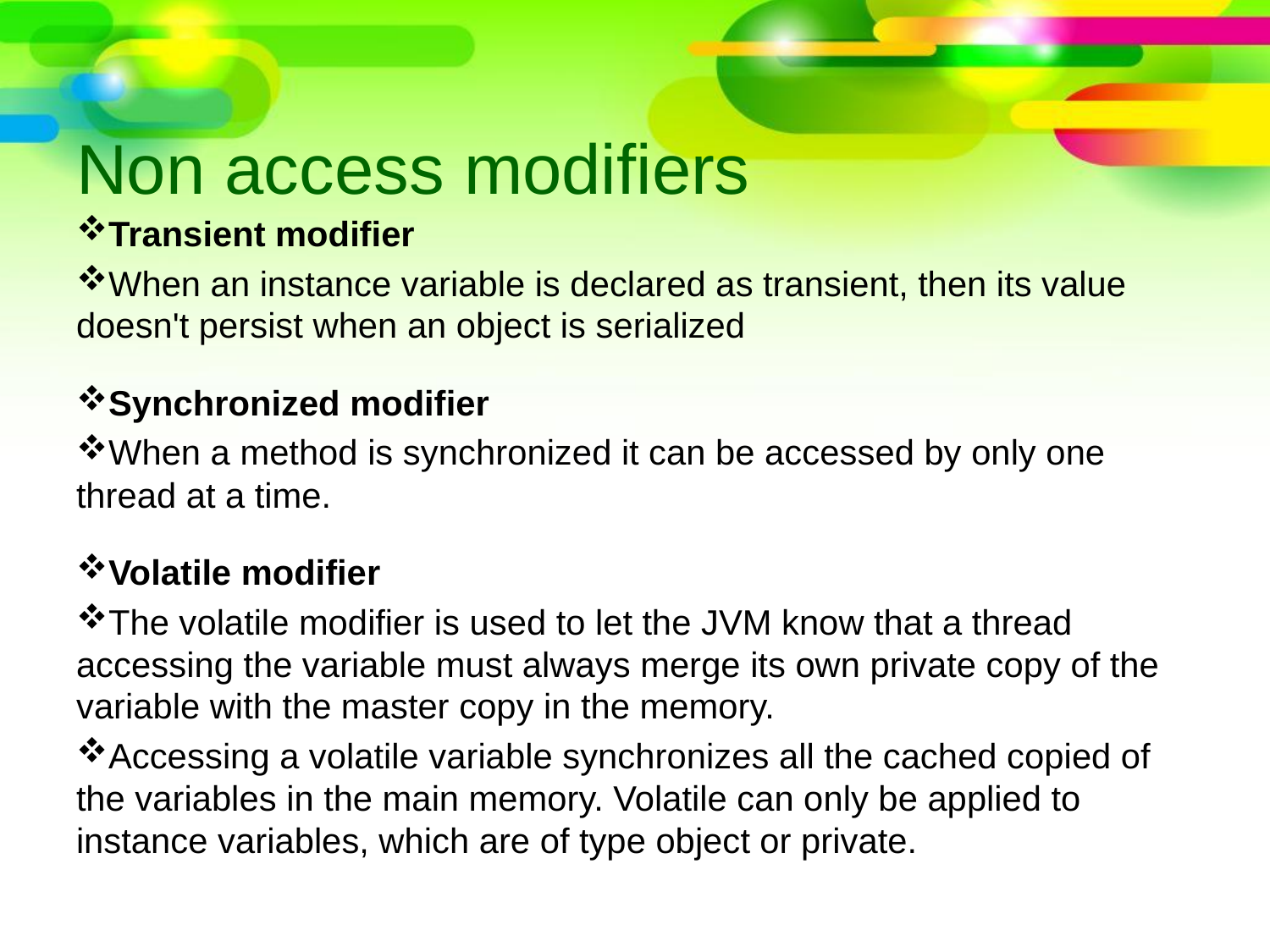

# Non access modifiers
Transient modifier
When an instance variable is declared as transient, then its value doesn't persist when an object is serialized

Synchronized modifier
When a method is synchronized it can be accessed by only one thread at a time.

Volatile modifier
The volatile modifier is used to let the JVM know that a thread accessing the variable must always merge its own private copy of the variable with the master copy in the memory.
Accessing a volatile variable synchronizes all the cached copied of the variables in the main memory. Volatile can only be applied to instance variables, which are of type object or private.